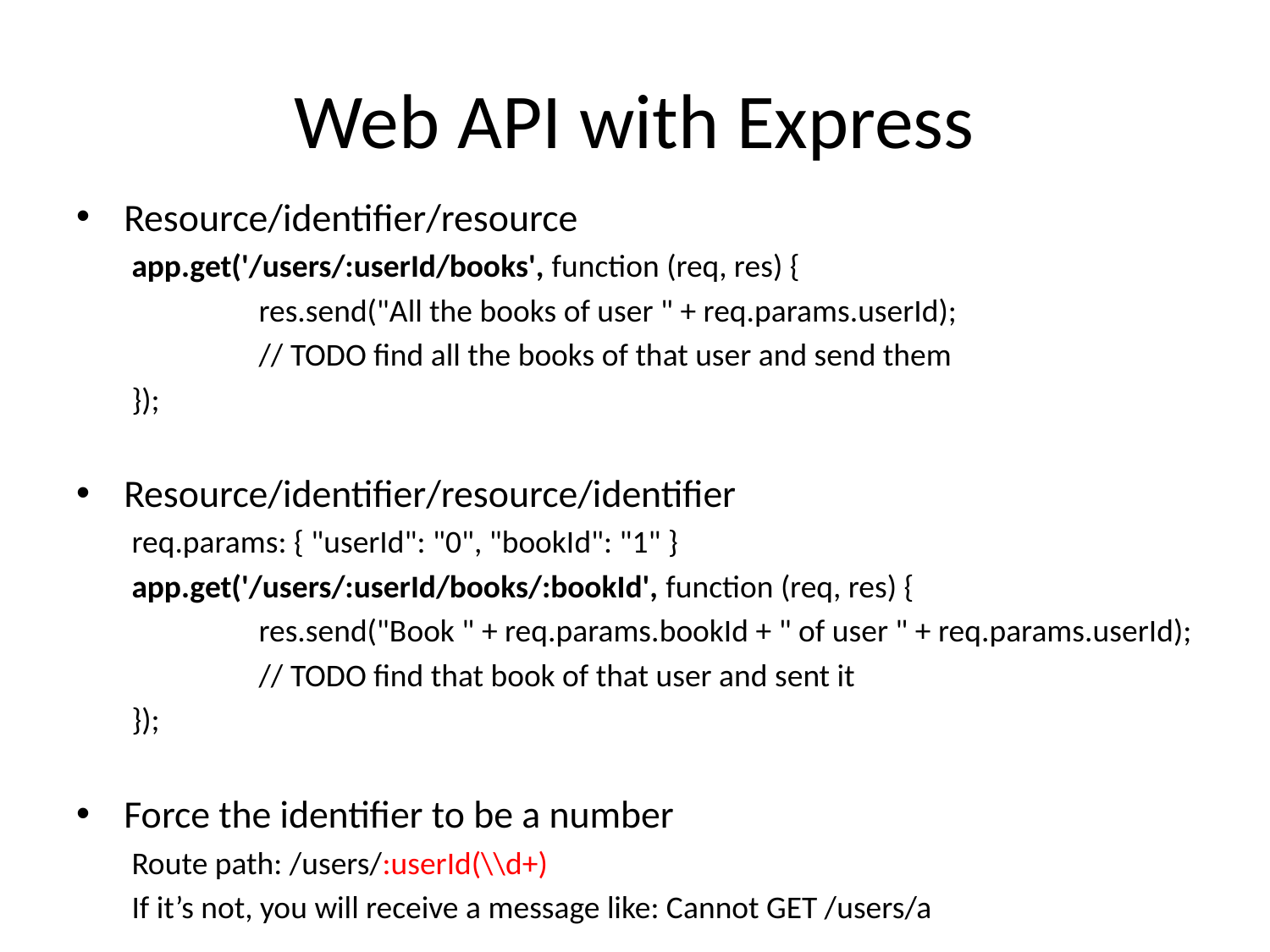

# Web API with Express
Resource/identifier/resource
app.get('/users/:userId/books', function (req, res) {
	res.send("All the books of user " + req.params.userId);
	// TODO find all the books of that user and send them
});

Resource/identifier/resource/identifier
req.params: { "userId": "0", "bookId": "1" }
app.get('/users/:userId/books/:bookId', function (req, res) {
	res.send("Book " + req.params.bookId + " of user " + req.params.userId);
	// TODO find that book of that user and sent it
});

Force the identifier to be a number
Route path: /users/:userId(\\d+)
If it’s not, you will receive a message like: Cannot GET /users/a